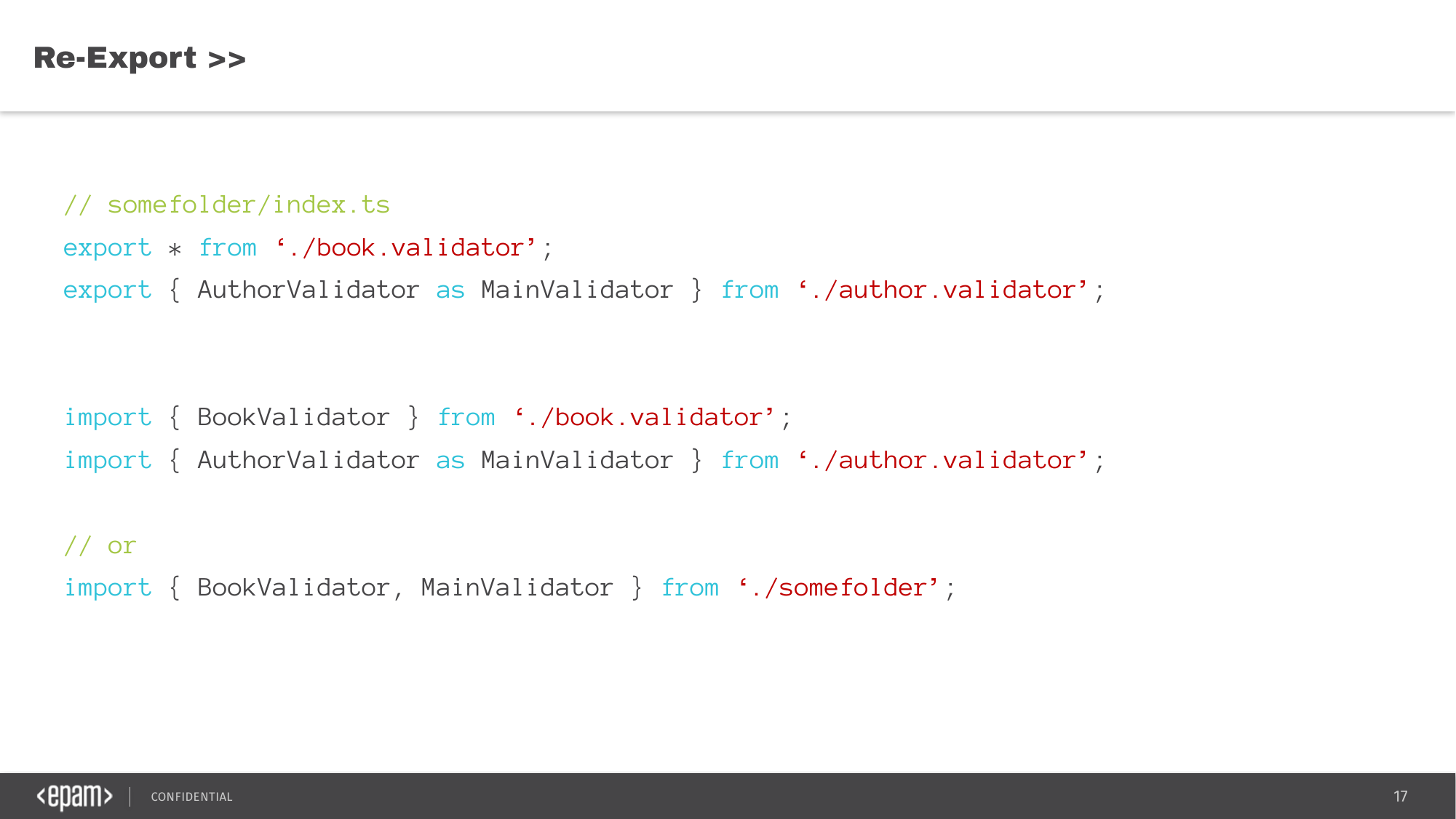

Re-Export >>
// somefolder/index.ts
export * from ‘./book.validator’;
export { AuthorValidator as MainValidator } from ‘./author.validator’;

import { BookValidator } from ‘./book.validator’;
import { AuthorValidator as MainValidator } from ‘./author.validator’;

// or
import { BookValidator, MainValidator } from ‘./somefolder’;